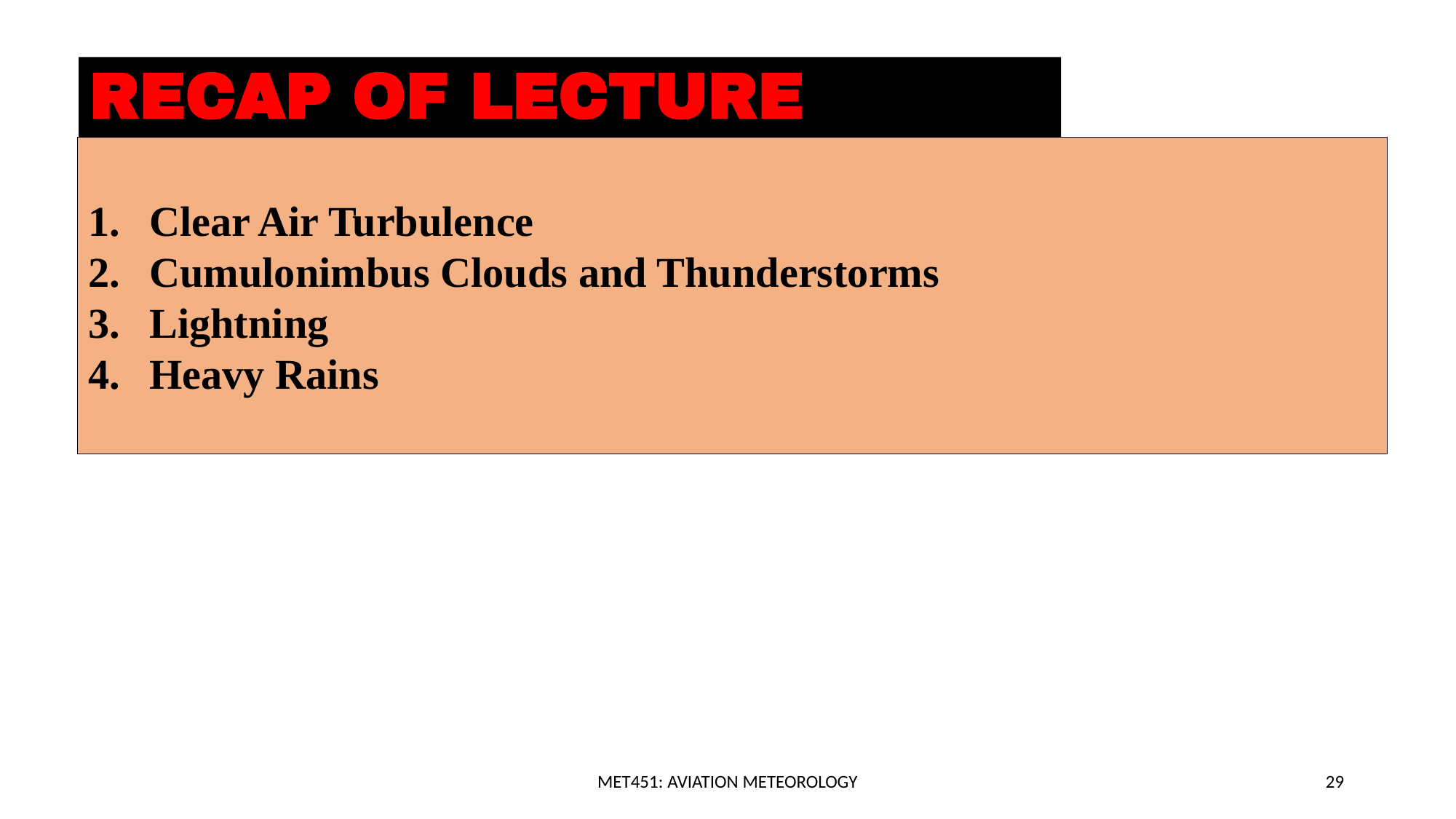

RECAP OF LECTURE

Clear Air Turbulence
Cumulonimbus Clouds and Thunderstorms
Lightning
Heavy Rains

MET451: AVIATION METEOROLOGY
29